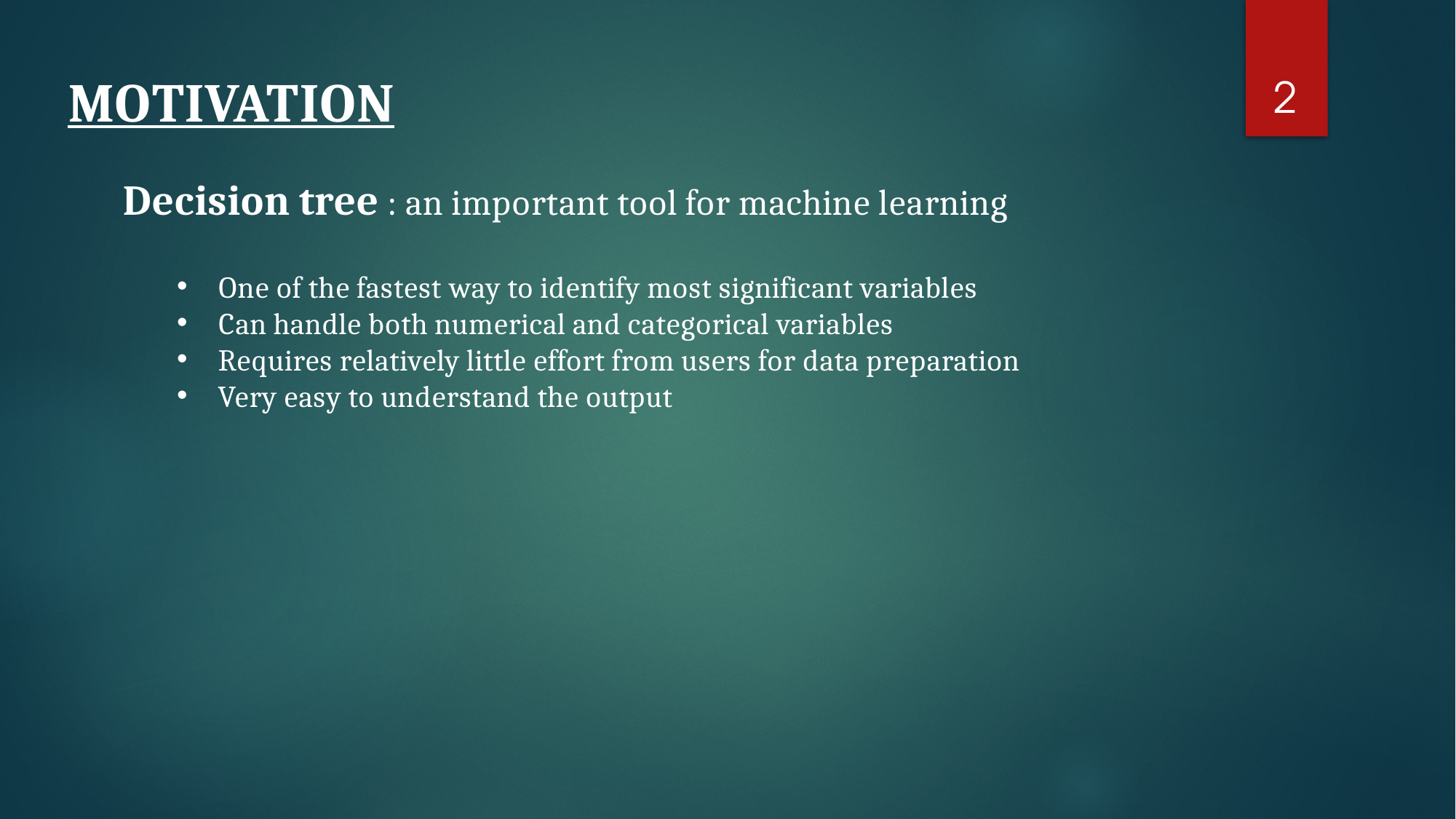

2
MOTIVATION
Decision tree : an important tool for machine learning

One of the fastest way to identify most significant variables
Can handle both numerical and categorical variables
Requires relatively little effort from users for data preparation
Very easy to understand the output